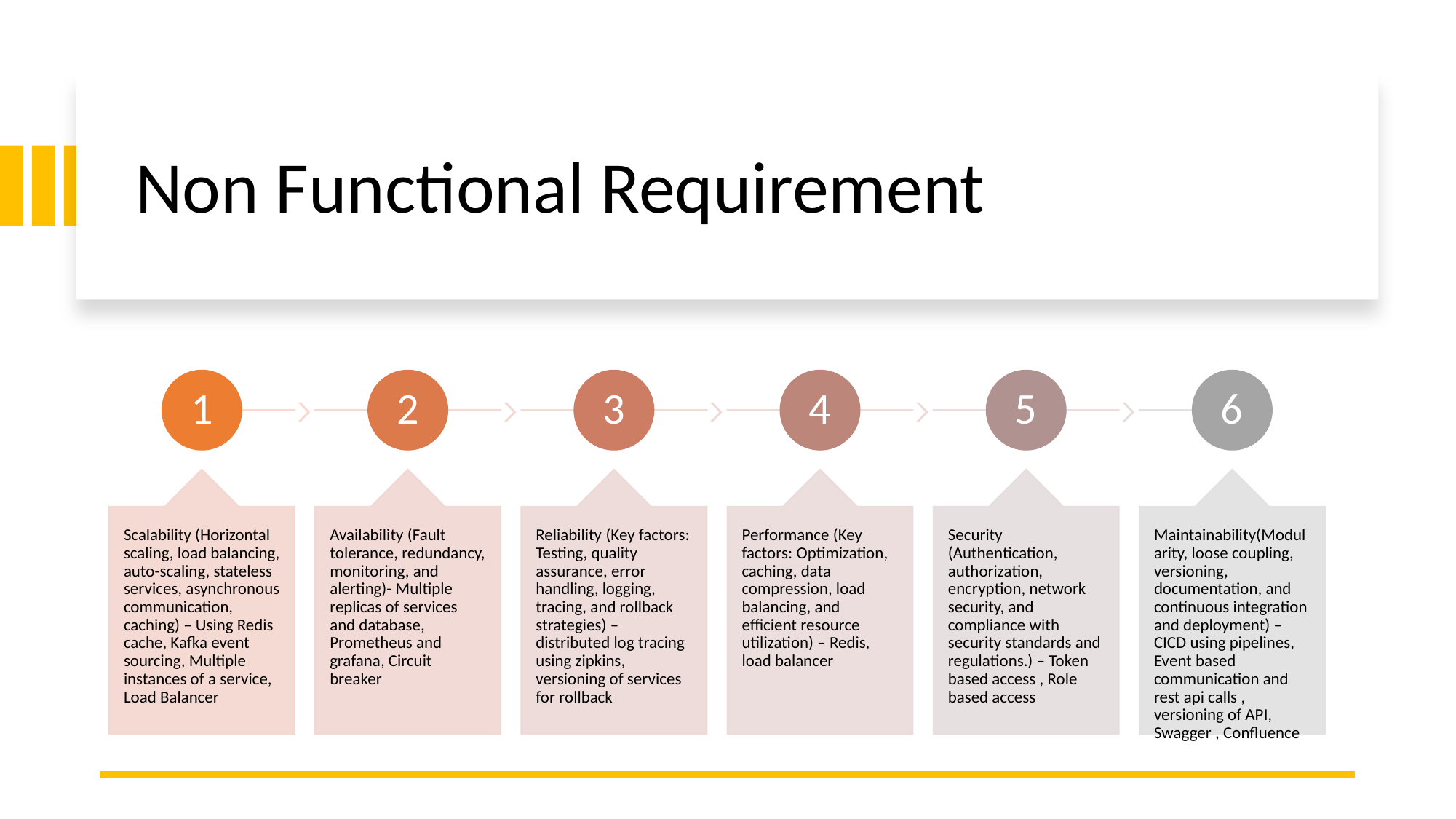

# Non Functional Requirement

1
Scalability (Horizontal scaling, load balancing, auto-scaling, stateless services, asynchronous communication, caching) – Using Redis cache, Kafka event sourcing, Multiple instances of a service, Load Balancer
2
Availability (Fault tolerance, redundancy, monitoring, and alerting)- Multiple replicas of services and database, Prometheus and grafana, Circuit breaker
3
Reliability (Key factors: Testing, quality assurance, error handling, logging, tracing, and rollback strategies) – distributed log tracing using zipkins, versioning of services for rollback
4
Performance (Key factors: Optimization, caching, data compression, load balancing, and efficient resource utilization) – Redis, load balancer
5
Security (Authentication, authorization, encryption, network security, and compliance with security standards and regulations.) – Token based access , Role based access
6
Maintainability(Modularity, loose coupling, versioning, documentation, and continuous integration and deployment) – CICD using pipelines, Event based communication and rest api calls , versioning of API, Swagger , Confluence